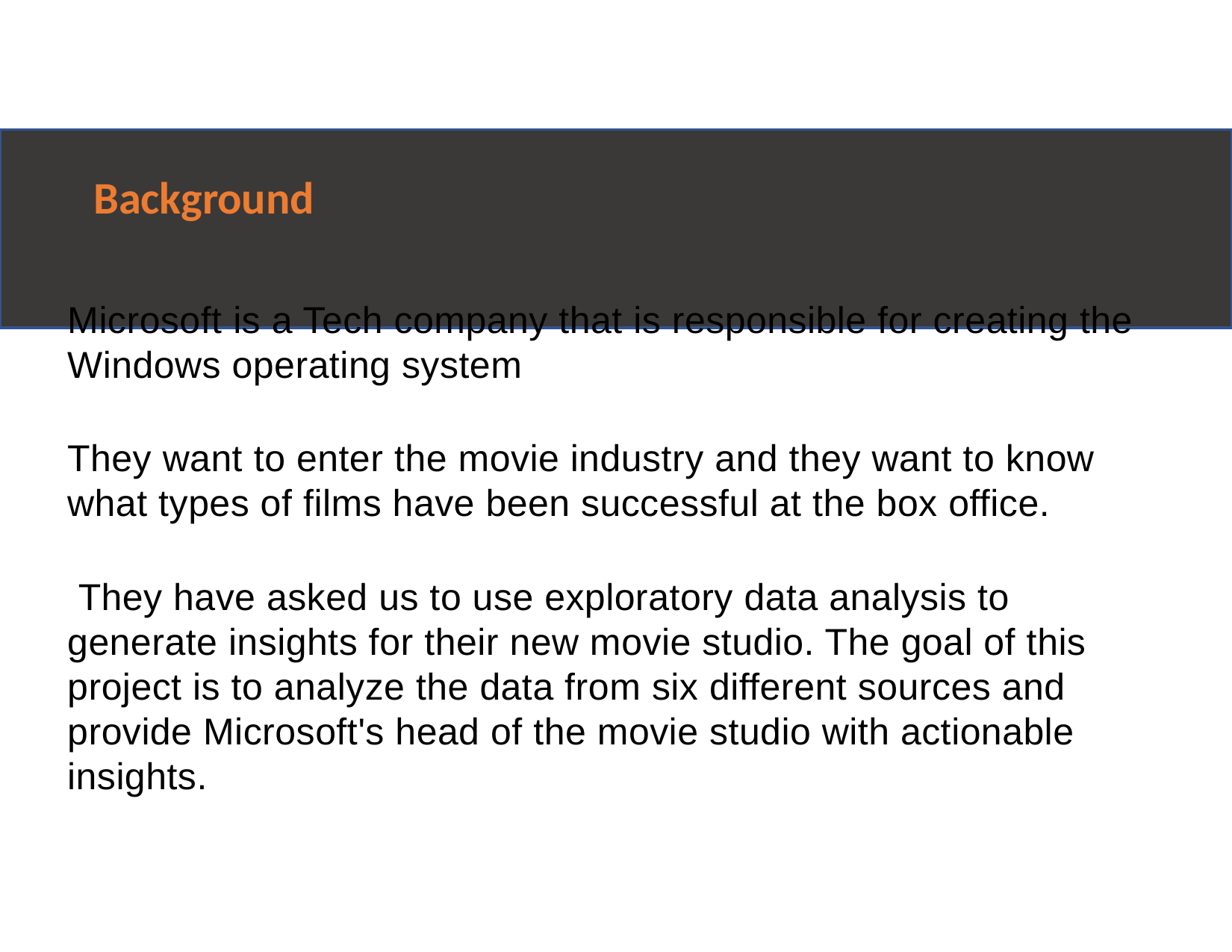

# Background
Microsoft is a Tech company that is responsible for creating the Windows operating system

They want to enter the movie industry and they want to know what types of films have been successful at the box office.

 They have asked us to use exploratory data analysis to generate insights for their new movie studio. The goal of this project is to analyze the data from six different sources and provide Microsoft's head of the movie studio with actionable insights.